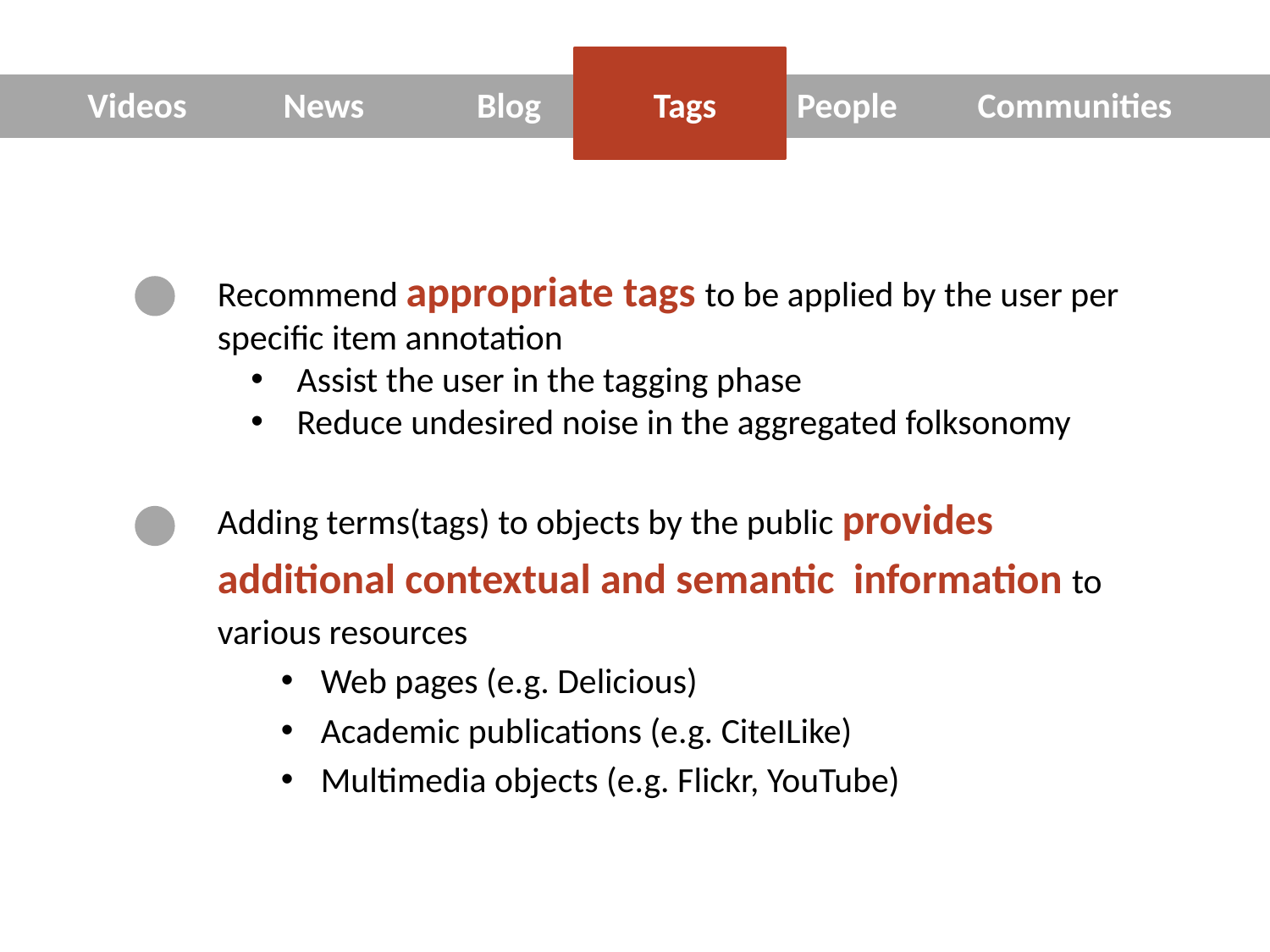

Videos            News              Blog              Tags          People          Communities
Recommend appropriate tags to be applied by the user per specific item annotation
  Assist the user in the tagging phase
  Reduce undesired noise in the aggregated folksonomy

Adding terms(tags) to objects by the public provides
additional contextual and semantic  information to
various resources
Web pages (e.g. Delicious)
Academic publications (e.g. CiteILike)
Multimedia objects (e.g. Flickr, YouTube)